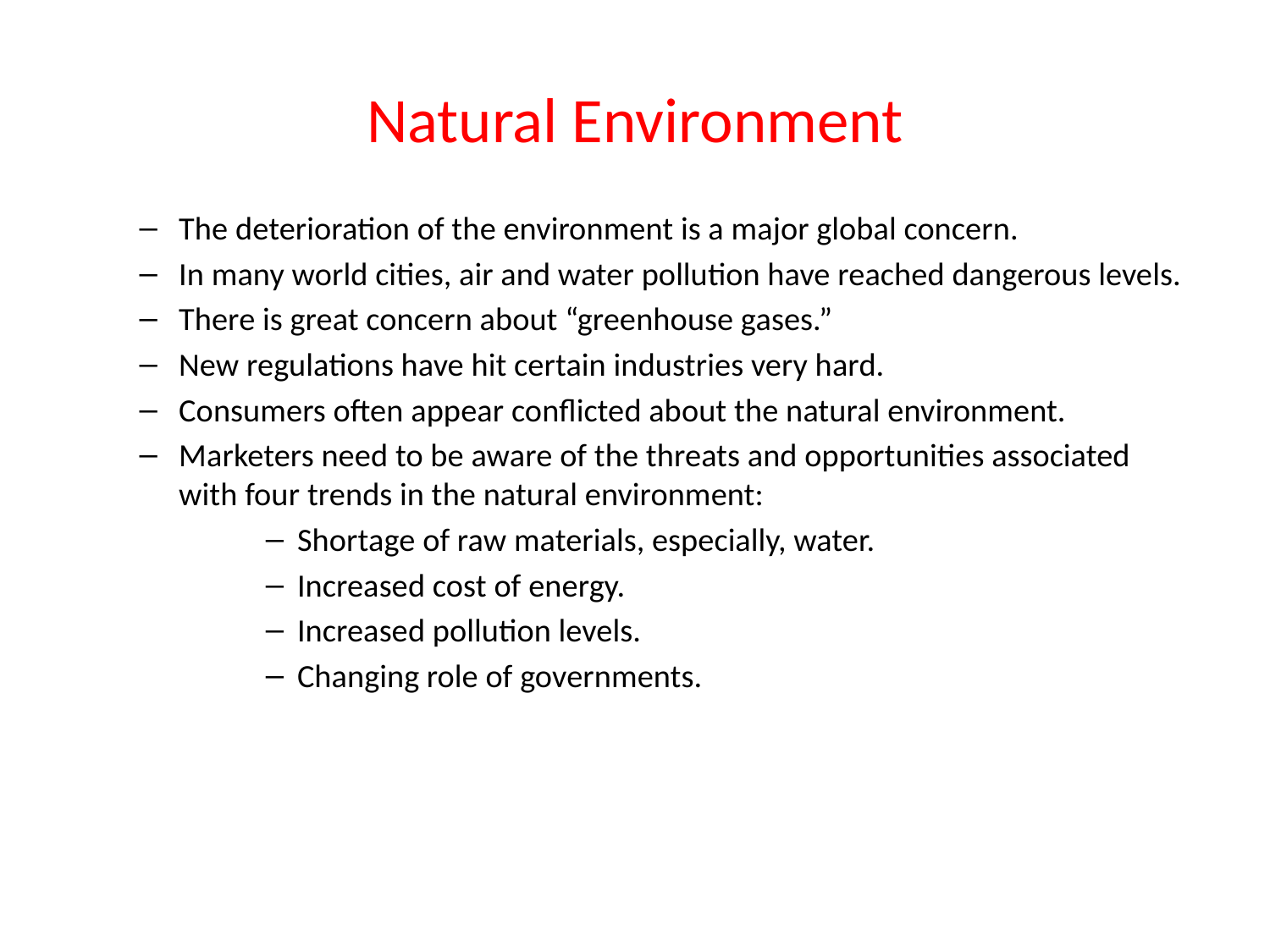

# Natural Environment
The deterioration of the environment is a major global concern.
In many world cities, air and water pollution have reached dangerous levels.
There is great concern about “greenhouse gases.”
New regulations have hit certain industries very hard.
Consumers often appear conflicted about the natural environment.
Marketers need to be aware of the threats and opportunities associated with four trends in the natural environment:
Shortage of raw materials, especially, water.
Increased cost of energy.
Increased pollution levels.
Changing role of governments.